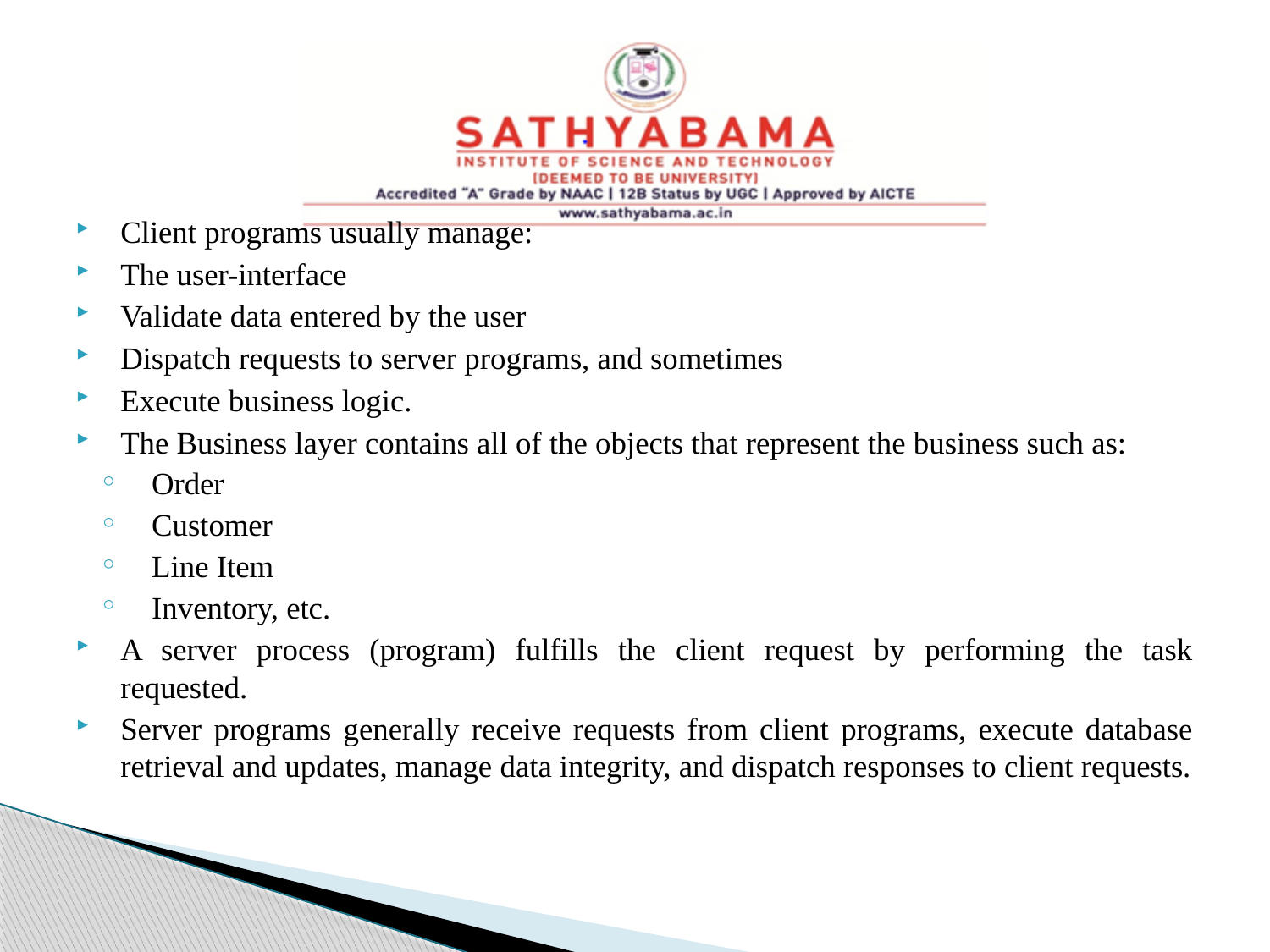

#
Client programs usually manage:
The user-interface
Validate data entered by the user
Dispatch requests to server programs, and sometimes
Execute business logic.
The Business layer contains all of the objects that represent the business such as:
Order
Customer
Line Item
Inventory, etc.
A server process (program) fulfills the client request by performing the task requested.
Server programs generally receive requests from client programs, execute database retrieval and updates, manage data integrity, and dispatch responses to client requests.